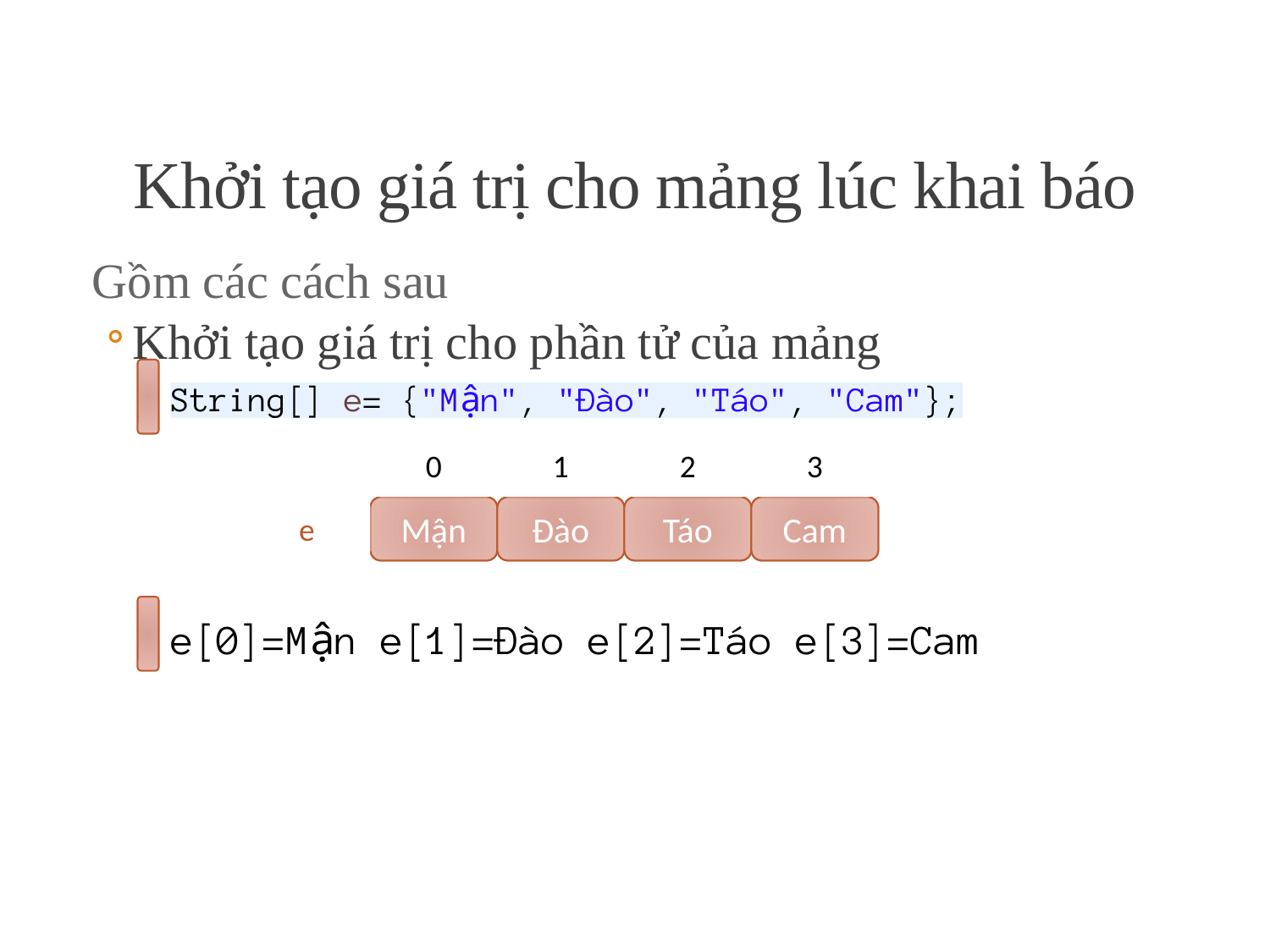

# Khởi tạo giá trị cho mảng lúc khai báo
Gồm các cách sau
Khởi tạo giá trị cho phần tử của mảng

String[] e= {"Mận", "Đào", "Táo", "Cam"};
0
1
2
3
e

Mận

Đào

Táo

Cam

e[0]=Mận e[1]=Đào e[2]=Táo e[3]=Cam
NMLT - Mảng một chiều